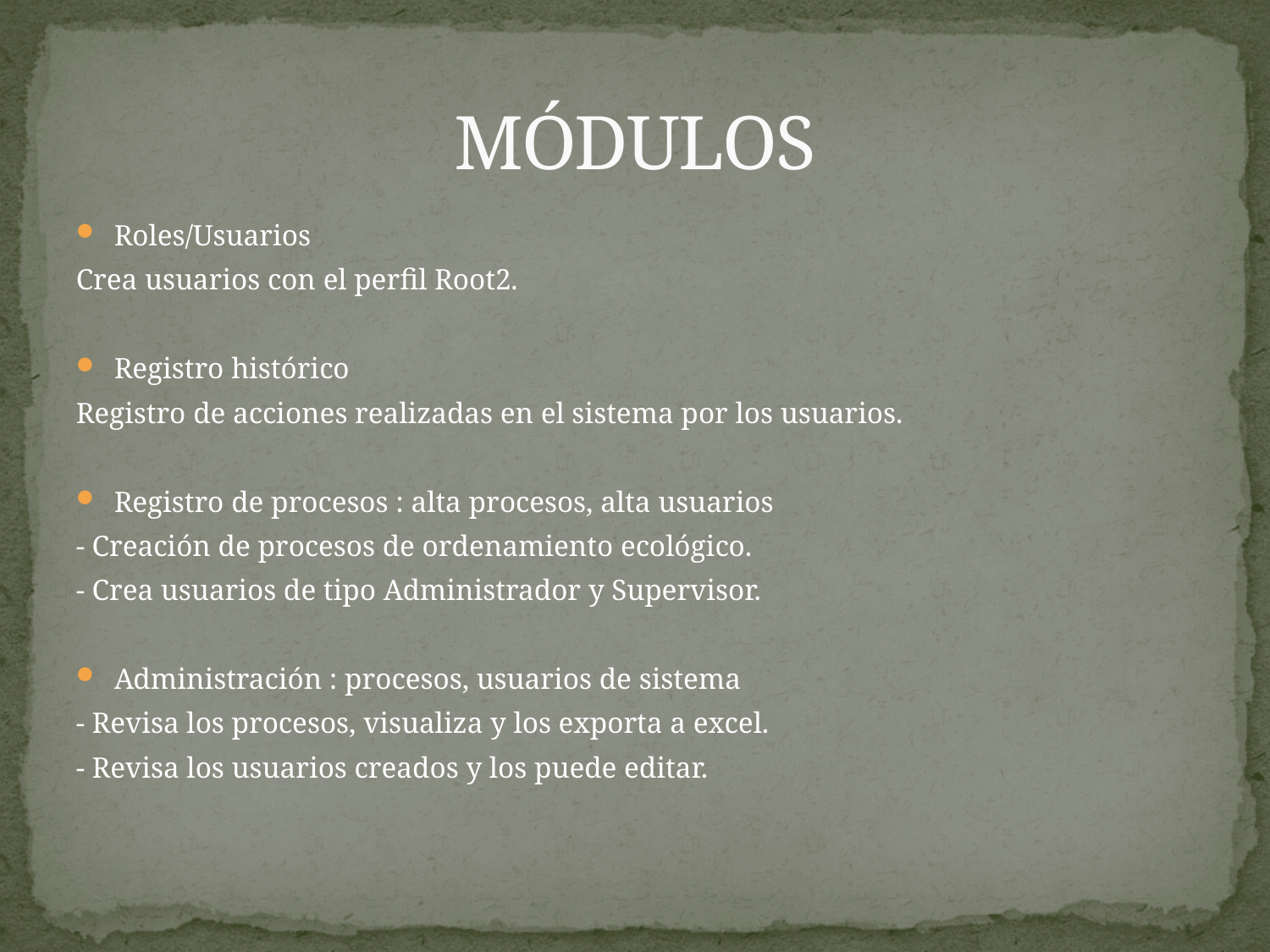

# MÓDULOS
Roles/Usuarios
Crea usuarios con el perfil Root2.

Registro histórico
Registro de acciones realizadas en el sistema por los usuarios.

Registro de procesos : alta procesos, alta usuarios
- Creación de procesos de ordenamiento ecológico.
- Crea usuarios de tipo Administrador y Supervisor.

Administración : procesos, usuarios de sistema
- Revisa los procesos, visualiza y los exporta a excel.
- Revisa los usuarios creados y los puede editar.